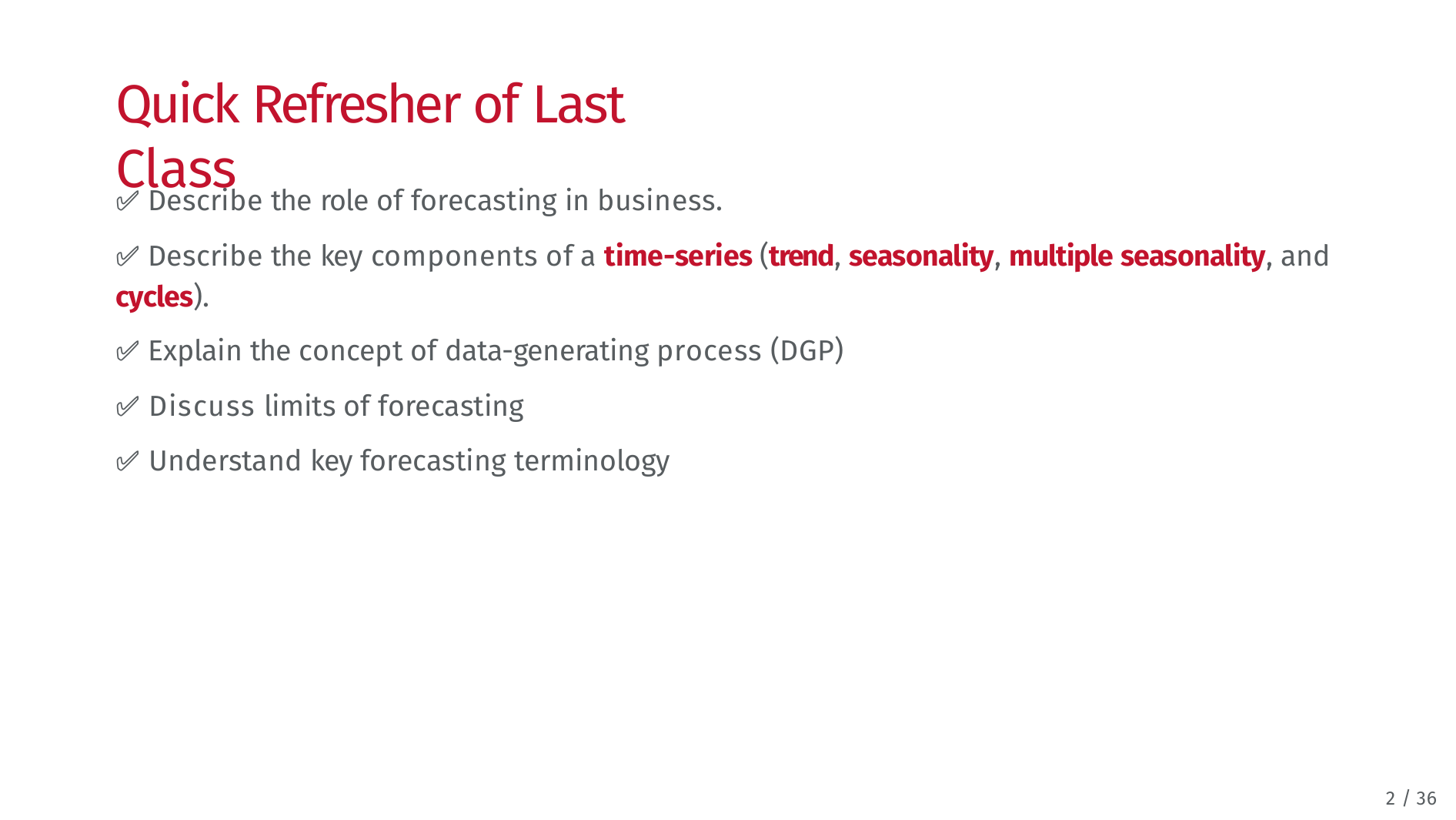

# Quick Refresher of Last Class
✅ Describe the role of forecasting in business.
✅ Describe the key components of a time-series (trend, seasonality, multiple seasonality, and
cycles).
✅ Explain the concept of data-generating process (DGP)
✅ Discuss limits of forecasting
✅ Understand key forecasting terminology
2 / 36